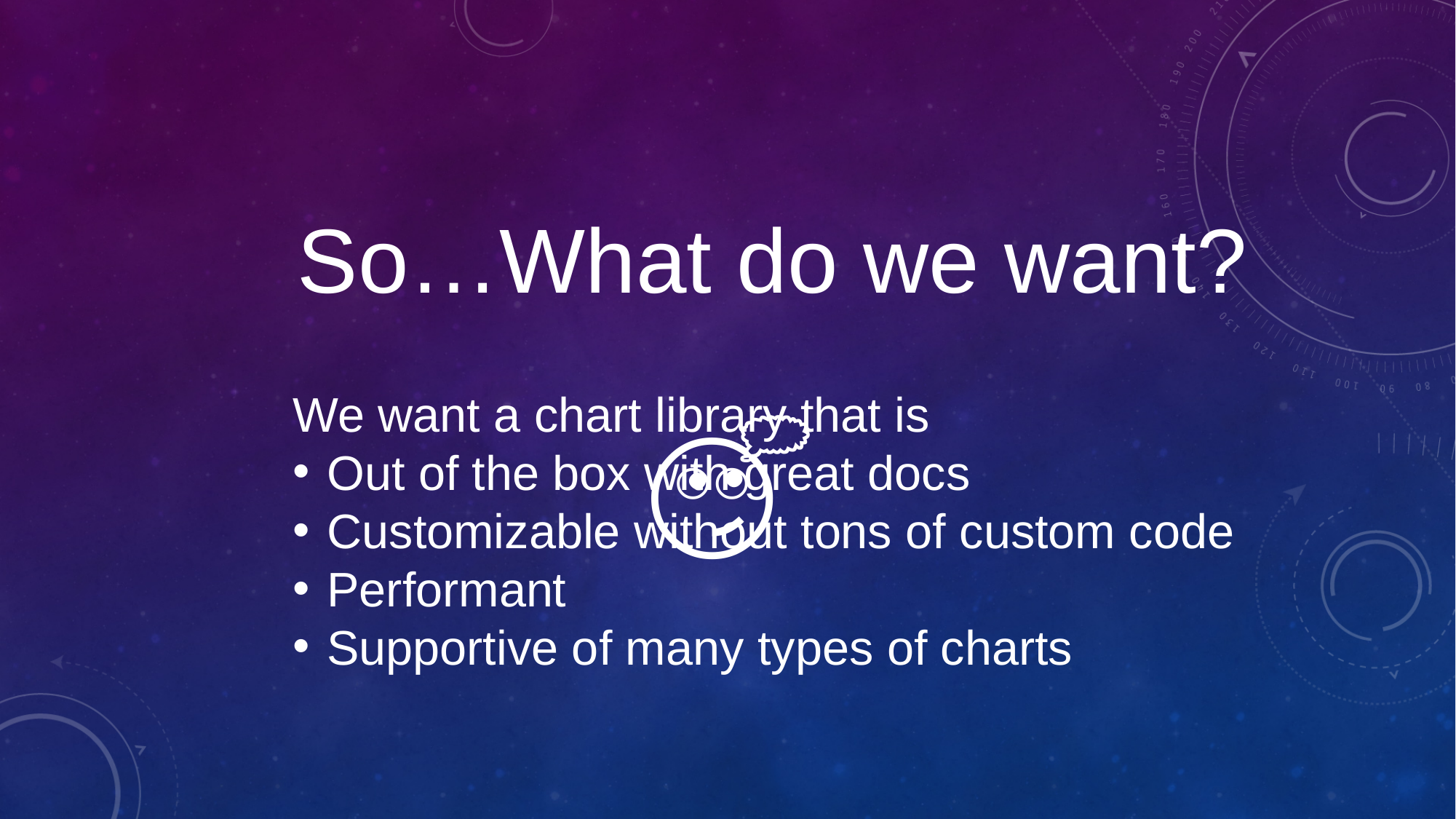

So…What do we want?
We want a chart library that is
Out of the box with great docs
Customizable without tons of custom code
Performant
Supportive of many types of charts
🤔